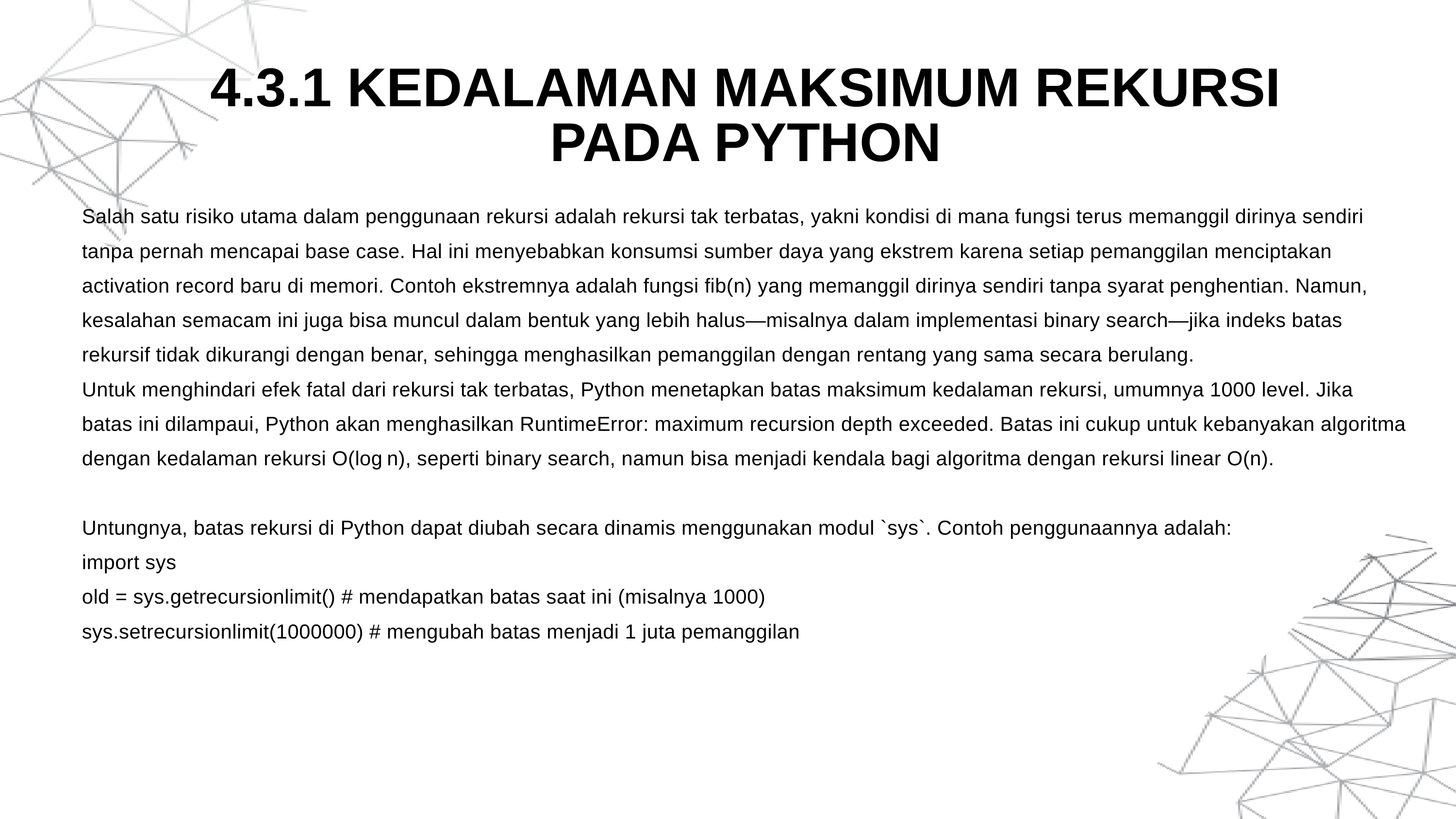

4.3.1 KEDALAMAN MAKSIMUM REKURSI PADA PYTHON
Salah satu risiko utama dalam penggunaan rekursi adalah rekursi tak terbatas, yakni kondisi di mana fungsi terus memanggil dirinya sendiri tanpa pernah mencapai base case. Hal ini menyebabkan konsumsi sumber daya yang ekstrem karena setiap pemanggilan menciptakan activation record baru di memori. Contoh ekstremnya adalah fungsi fib(n) yang memanggil dirinya sendiri tanpa syarat penghentian. Namun, kesalahan semacam ini juga bisa muncul dalam bentuk yang lebih halus—misalnya dalam implementasi binary search—jika indeks batas rekursif tidak dikurangi dengan benar, sehingga menghasilkan pemanggilan dengan rentang yang sama secara berulang.
Untuk menghindari efek fatal dari rekursi tak terbatas, Python menetapkan batas maksimum kedalaman rekursi, umumnya 1000 level. Jika batas ini dilampaui, Python akan menghasilkan RuntimeError: maximum recursion depth exceeded. Batas ini cukup untuk kebanyakan algoritma dengan kedalaman rekursi O(log n), seperti binary search, namun bisa menjadi kendala bagi algoritma dengan rekursi linear O(n).

Untungnya, batas rekursi di Python dapat diubah secara dinamis menggunakan modul `sys`. Contoh penggunaannya adalah:
import sys
old = sys.getrecursionlimit() # mendapatkan batas saat ini (misalnya 1000)
sys.setrecursionlimit(1000000) # mengubah batas menjadi 1 juta pemanggilan